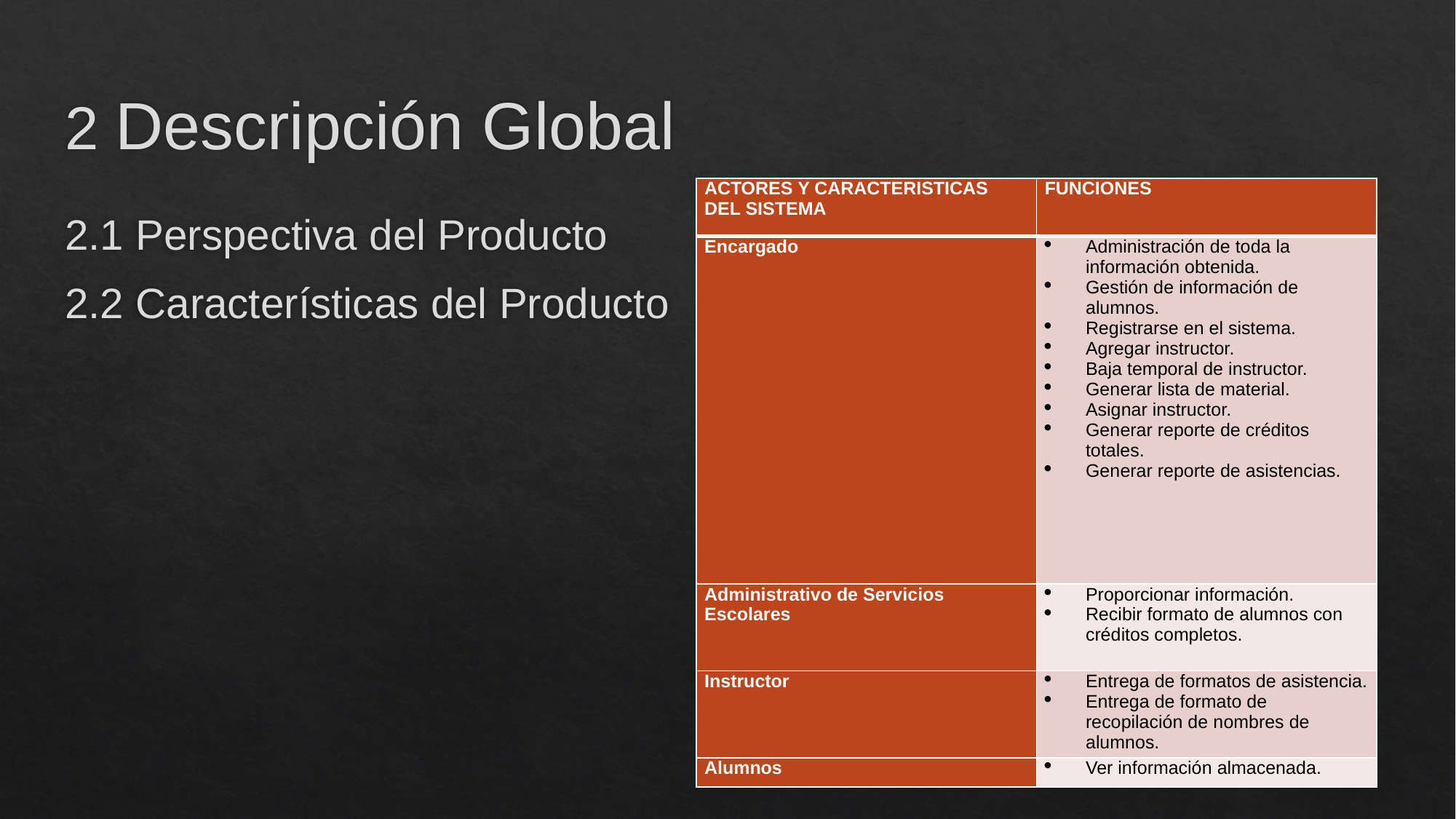

# 2 Descripción Global
| ACTORES Y CARACTERISTICAS DEL SISTEMA | FUNCIONES |
| --- | --- |
| Encargado | Administración de toda la información obtenida. Gestión de información de alumnos. Registrarse en el sistema. Agregar instructor. Baja temporal de instructor. Generar lista de material. Asignar instructor. Generar reporte de créditos totales. Generar reporte de asistencias. |
| Administrativo de Servicios Escolares | Proporcionar información. Recibir formato de alumnos con créditos completos. |
| Instructor | Entrega de formatos de asistencia. Entrega de formato de recopilación de nombres de alumnos. |
| Alumnos | Ver información almacenada. |
2.1 Perspectiva del Producto
2.2 Características del Producto